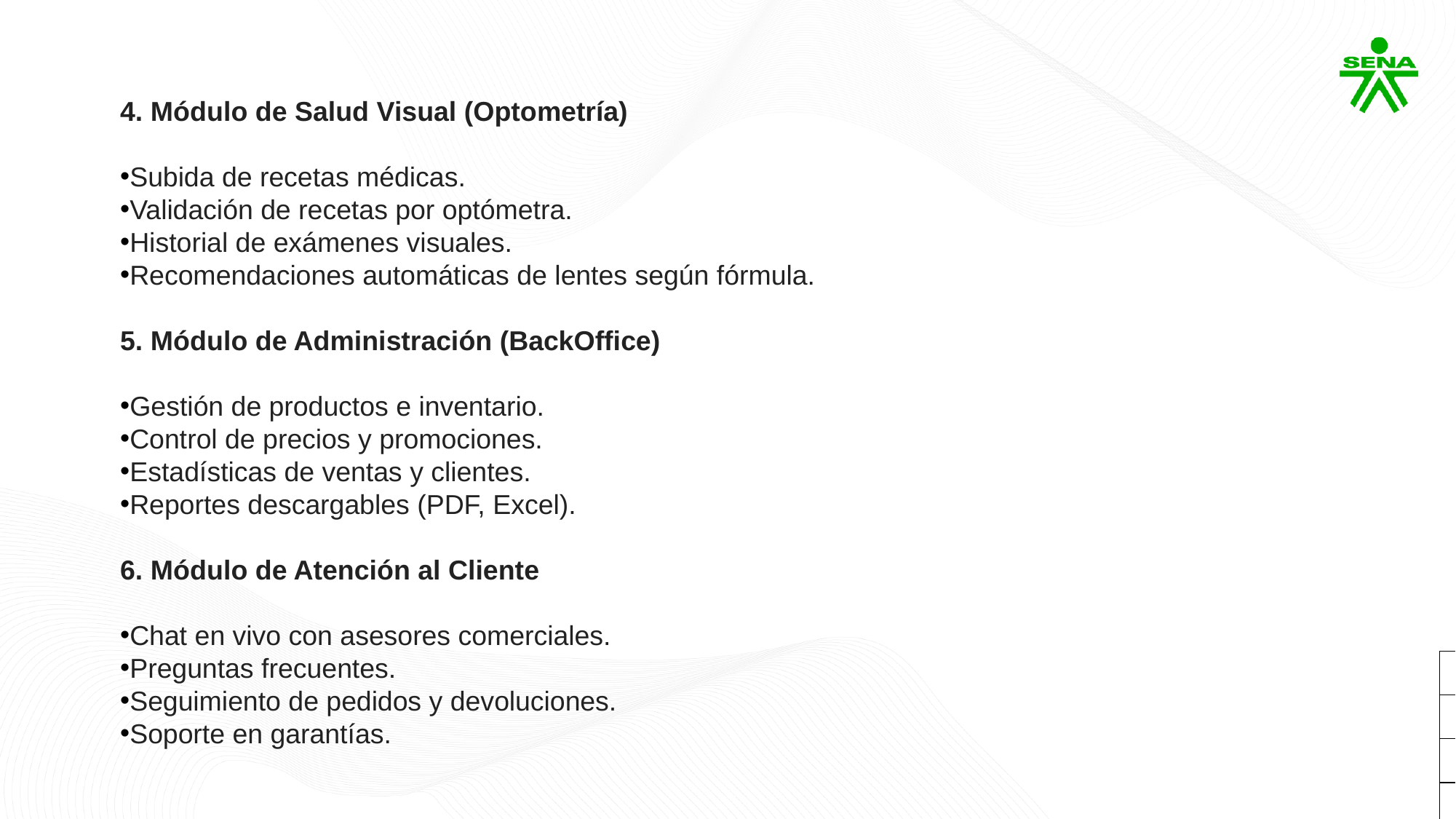

4. Módulo de Salud Visual (Optometría)

Subida de recetas médicas.
Validación de recetas por optómetra.
Historial de exámenes visuales.
Recomendaciones automáticas de lentes según fórmula.

5. Módulo de Administración (BackOffice)

Gestión de productos e inventario.
Control de precios y promociones.
Estadísticas de ventas y clientes.
Reportes descargables (PDF, Excel).

6. Módulo de Atención al Cliente

Chat en vivo con asesores comerciales.
Preguntas frecuentes.
Seguimiento de pedidos y devoluciones.
Soporte en garantías.

|  |  |  |  |
| --- | --- | --- | --- |
|  |  |  |  |
|  |  |  |  |
|  |  |  |  |
|  |  |  |  |
|  |  |  |  |
|  |  |  |  |